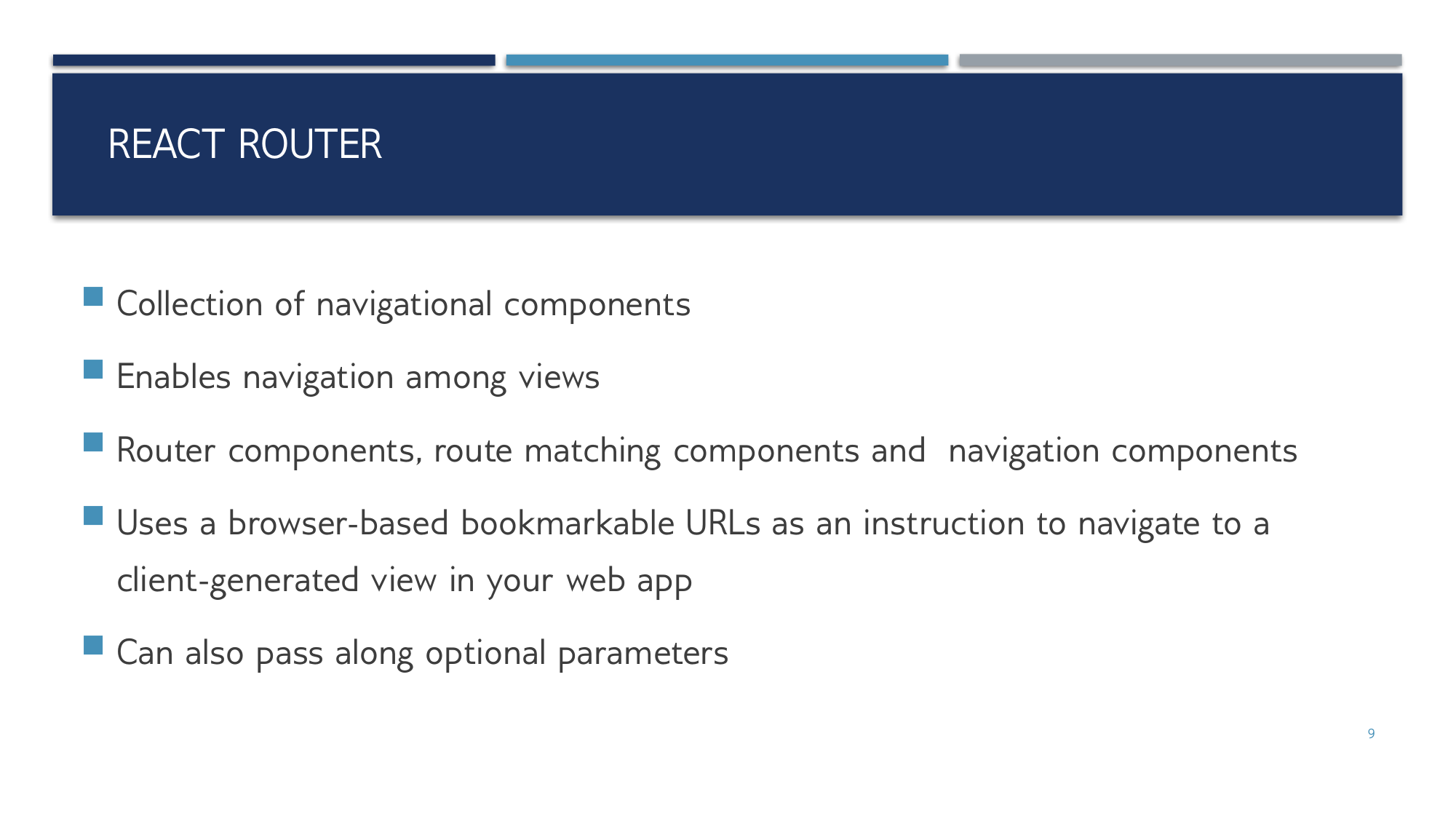

# React router
Collection of navigational components
Enables navigation among views
Router components, route matching components and  navigation components
Uses a browser-based bookmarkable URLs as an instruction to navigate to a client-generated view in your web app
Can also pass along optional parameters
9